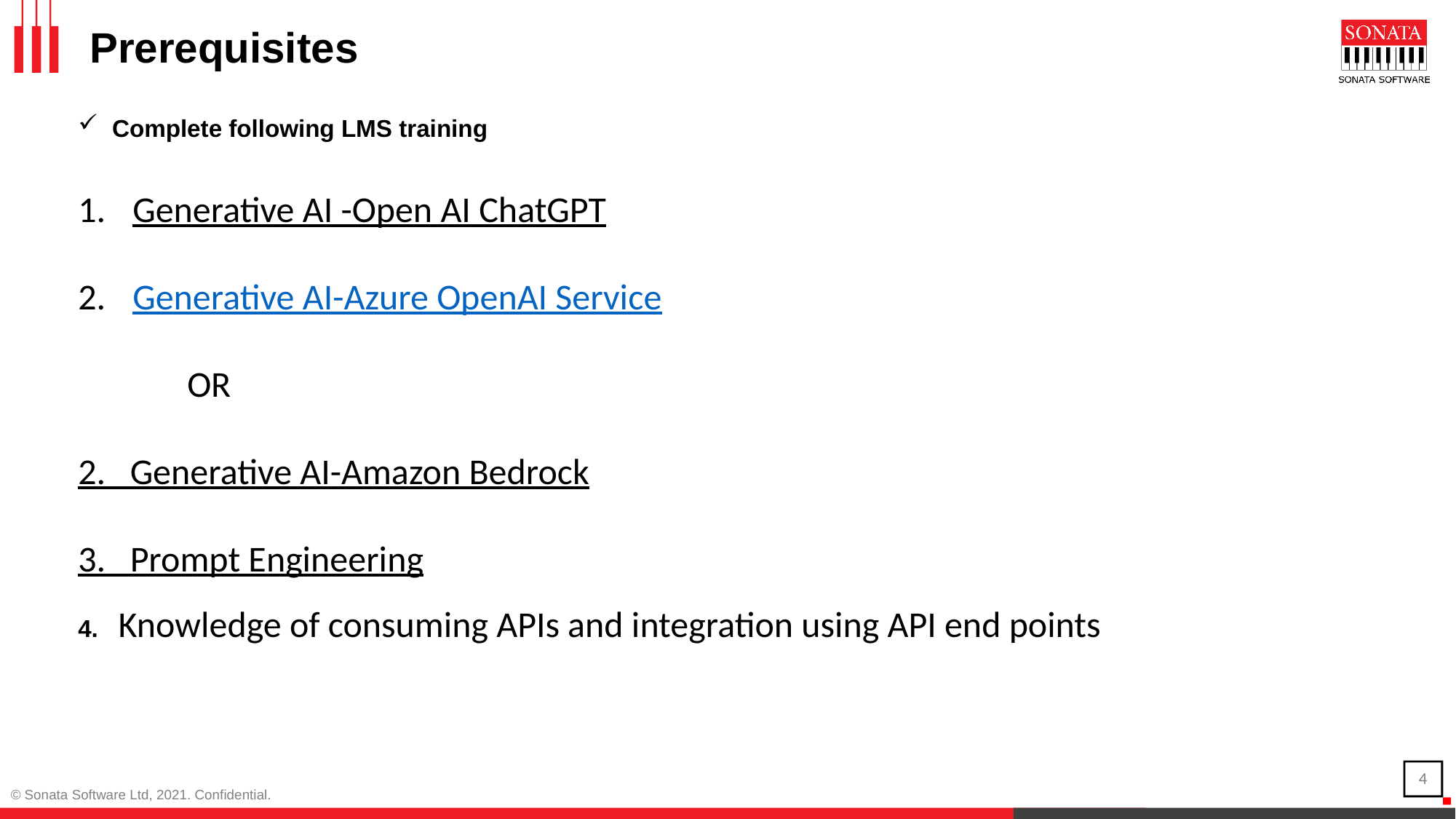

# Prerequisites
Complete following LMS training
Generative AI -Open AI ChatGPT
Generative AI-Azure OpenAI Service
	OR
2.   Generative AI-Amazon Bedrock
3.   Prompt Engineering
4.   Knowledge of consuming APIs and integration using API end points